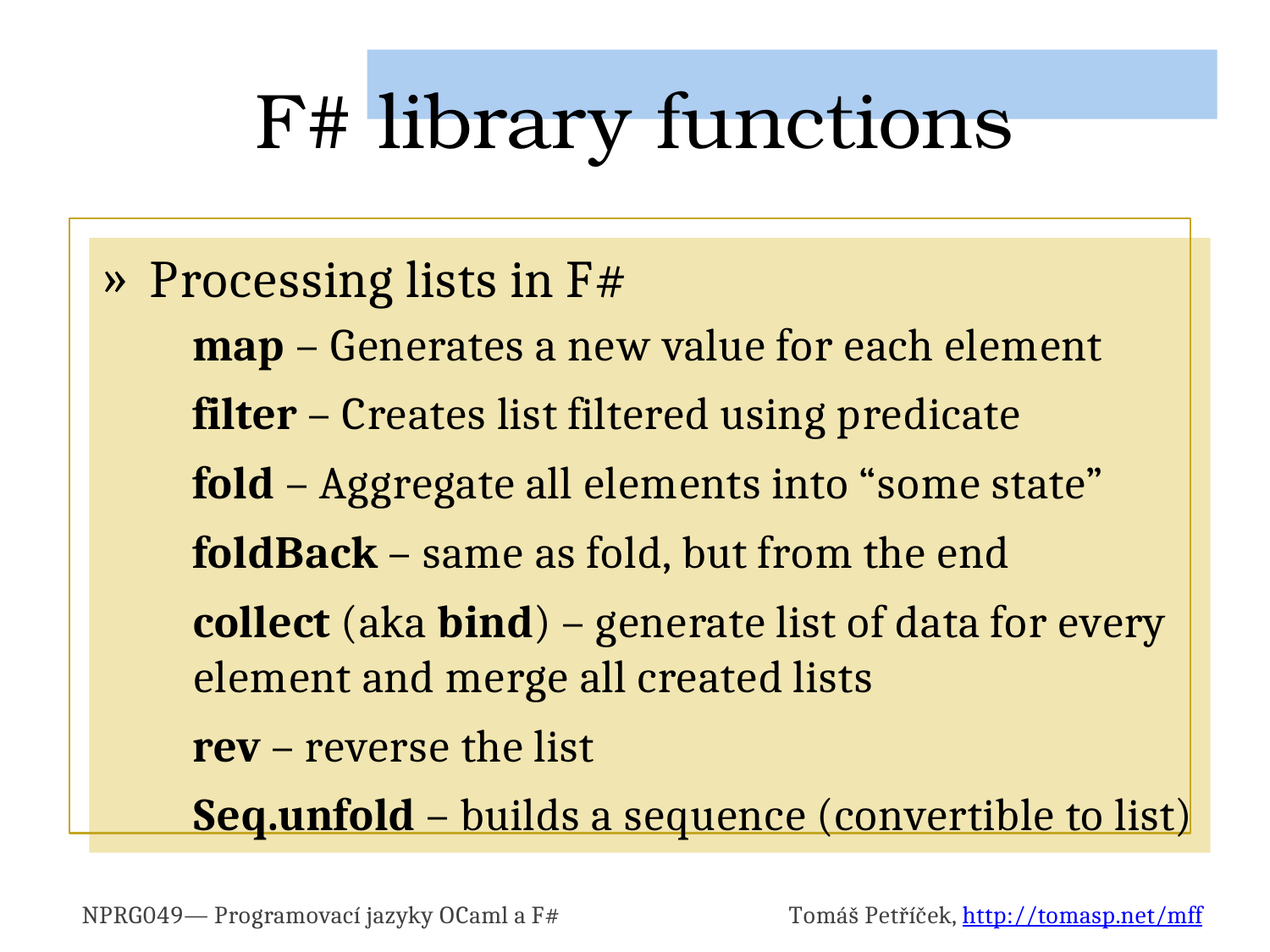

# F# library functions
Processing lists in F#
map – Generates a new value for each element
filter – Creates list filtered using predicate
fold – Aggregate all elements into “some state”
foldBack – same as fold, but from the end
collect (aka bind) – generate list of data for every element and merge all created lists
rev – reverse the list
Seq.unfold – builds a sequence (convertible to list)